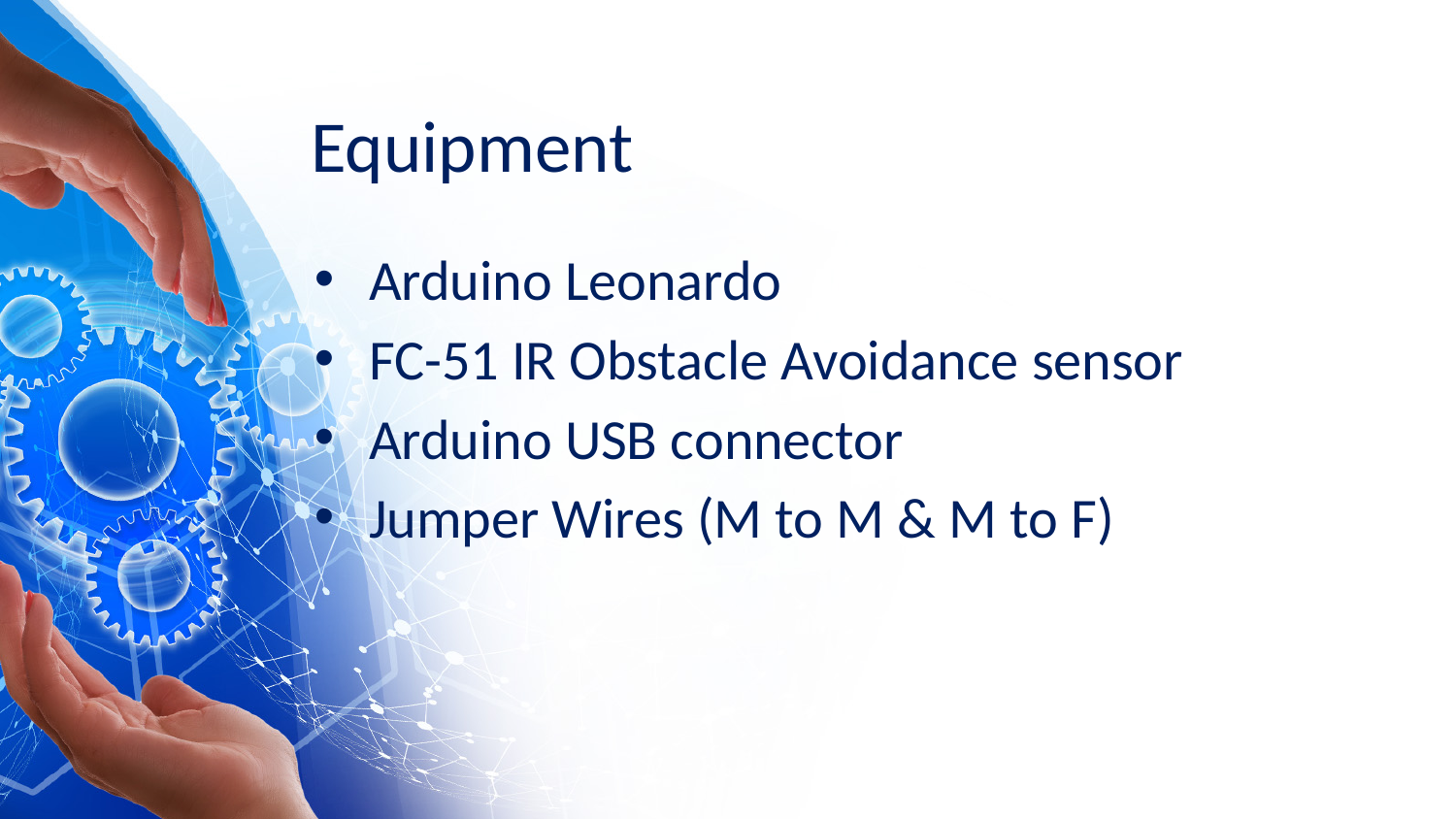

# Equipment
Arduino Leonardo
FC-51 IR Obstacle Avoidance sensor
Arduino USB connector
Jumper Wires (M to M & M to F)